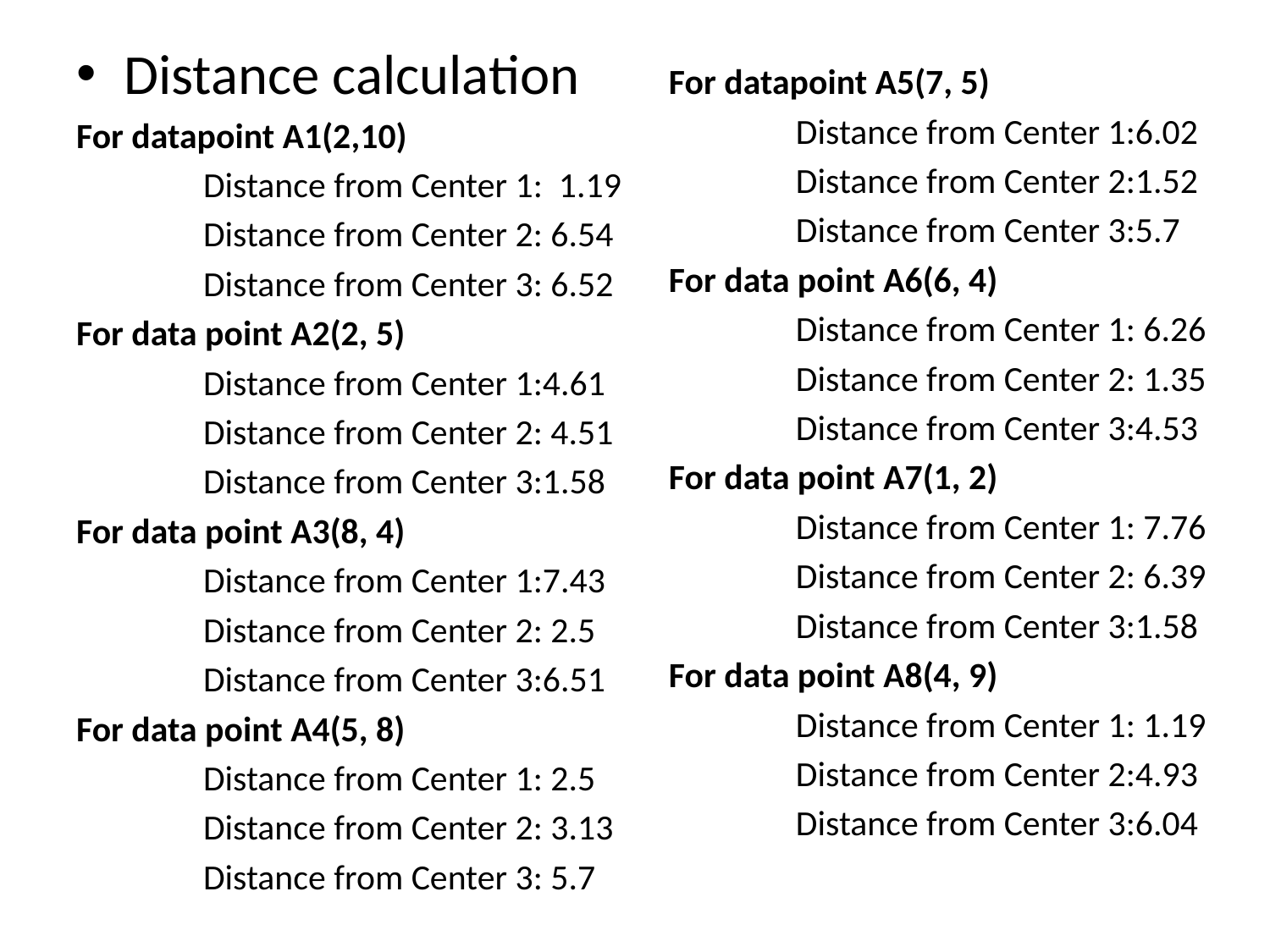

Distance calculation
For datapoint A1(2,10)
	Distance from Center 1:  1.19
	Distance from Center 2: 6.54
	Distance from Center 3: 6.52
For data point A2(2, 5)
	Distance from Center 1:4.61
	Distance from Center 2: 4.51
	Distance from Center 3:1.58
For data point A3(8, 4)
	Distance from Center 1:7.43
	Distance from Center 2: 2.5
	Distance from Center 3:6.51
For data point A4(5, 8)
	Distance from Center 1: 2.5
	Distance from Center 2: 3.13
	Distance from Center 3: 5.7

For datapoint A5(7, 5)
	Distance from Center 1:6.02
	Distance from Center 2:1.52
	Distance from Center 3:5.7
For data point A6(6, 4)
	Distance from Center 1: 6.26
	Distance from Center 2: 1.35
	Distance from Center 3:4.53
For data point A7(1, 2)
	Distance from Center 1: 7.76
	Distance from Center 2: 6.39
	Distance from Center 3:1.58
For data point A8(4, 9)
	Distance from Center 1: 1.19
	Distance from Center 2:4.93
	Distance from Center 3:6.04